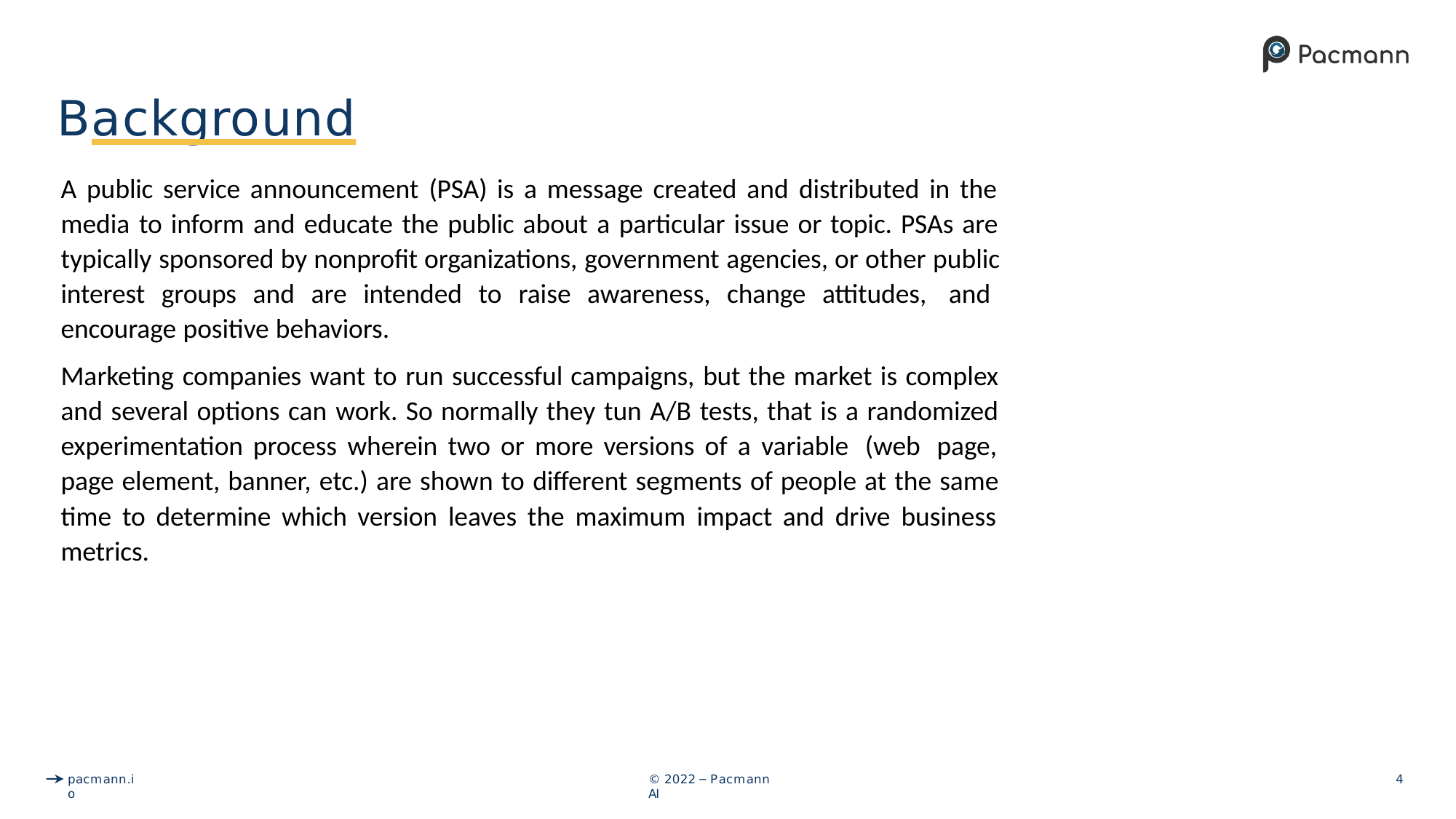

# Background
A public service announcement (PSA) is a message created and distributed in the  media to inform and educate the public about a particular issue or topic. PSAs are  typically sponsored by nonprofit organizations, government agencies, or other public  interest groups and are intended to raise awareness, change attitudes, and  encourage positive behaviors.
Marketing companies want to run successful campaigns, but the market is complex  and several options can work. So normally they tun A/B tests, that is a randomized  experimentation process wherein two or more versions of a variable (web page,  page element, banner, etc.) are shown to different segments of people at the same  time to determine which version leaves the maximum impact and drive business  metrics.
pacmann.io
© 2022 – Pacmann AI
4